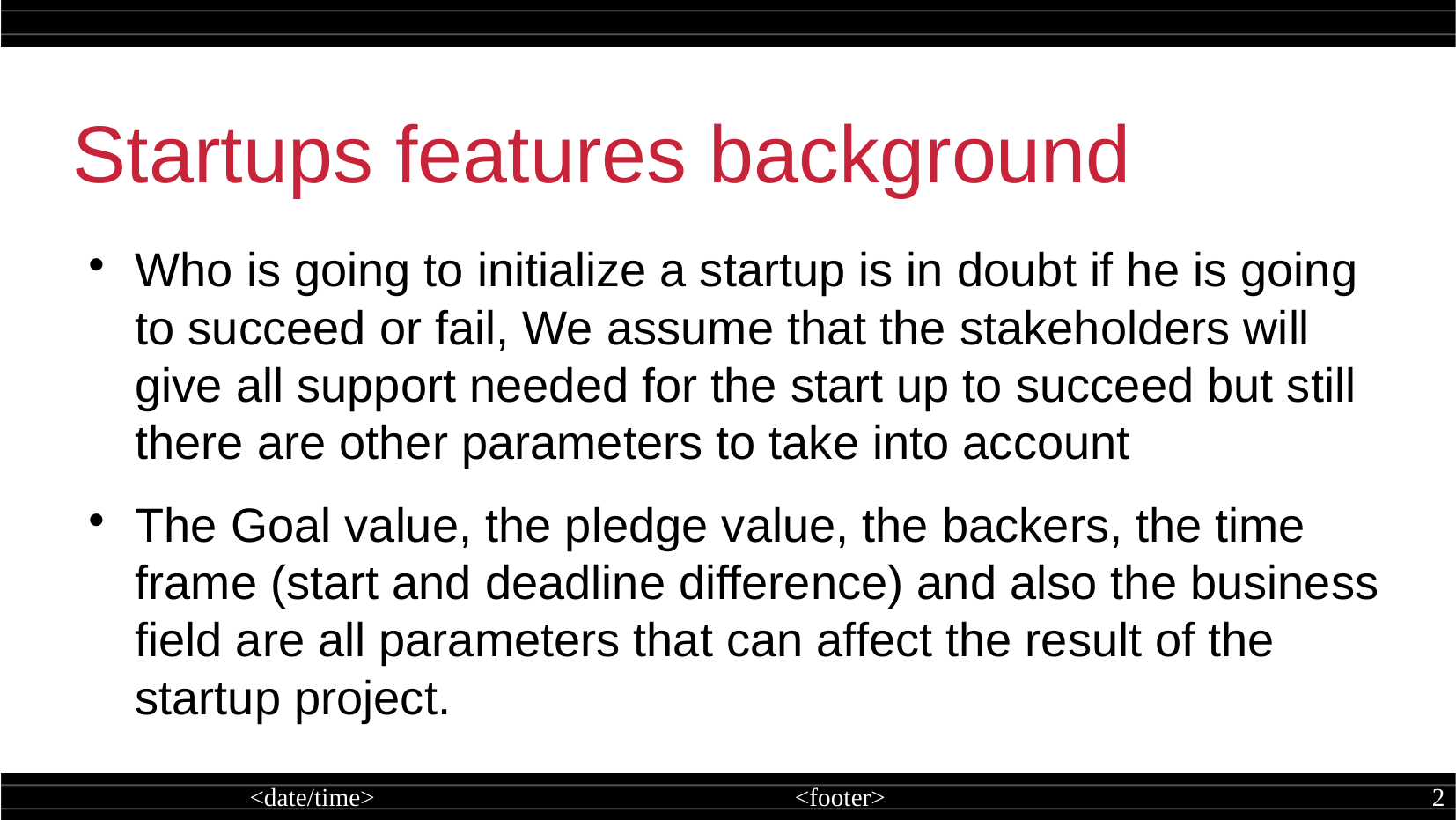

Startups features background
Who is going to initialize a startup is in doubt if he is going to succeed or fail, We assume that the stakeholders will give all support needed for the start up to succeed but still there are other parameters to take into account
The Goal value, the pledge value, the backers, the time frame (start and deadline difference) and also the business field are all parameters that can affect the result of the startup project.